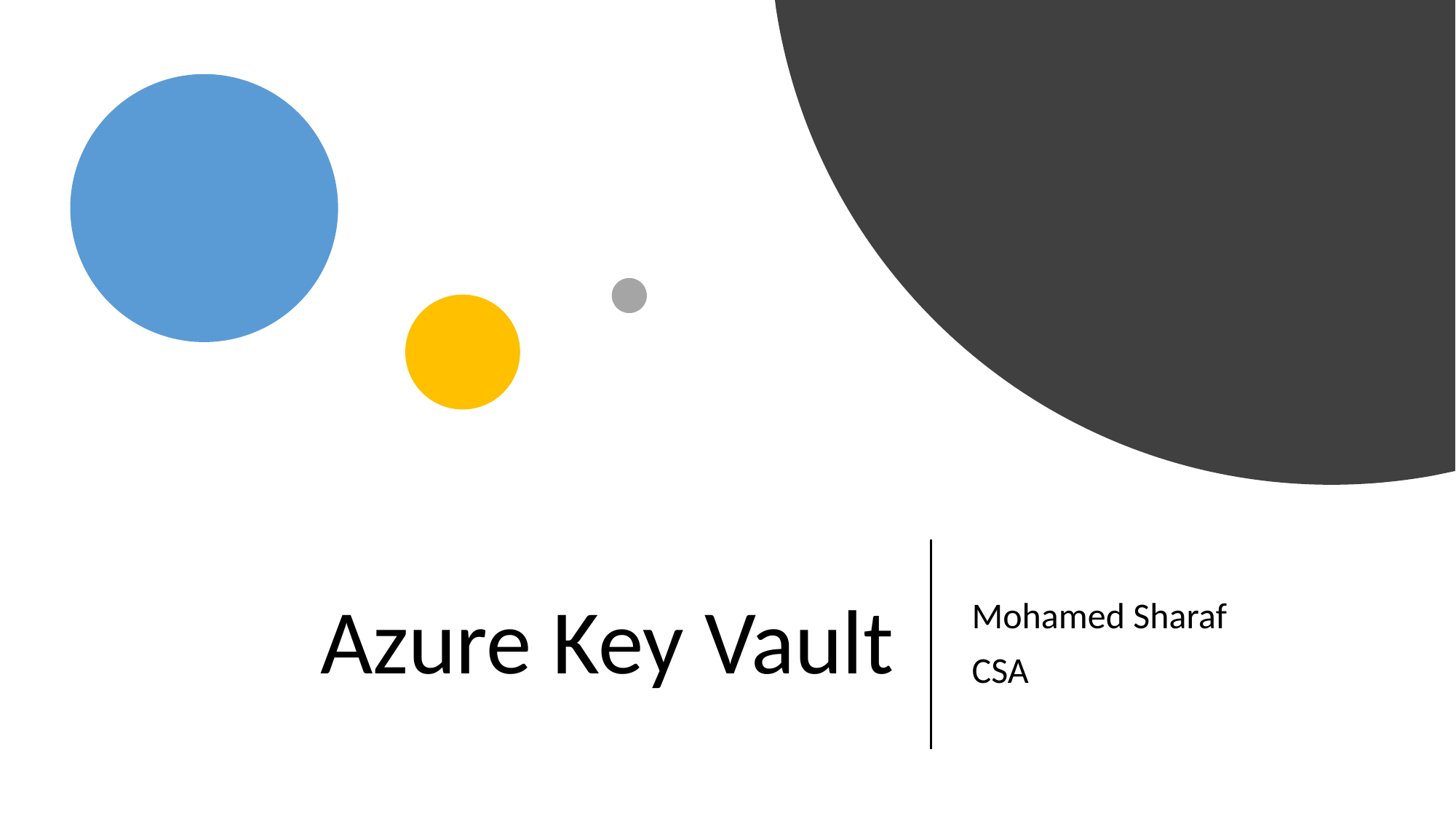

# Azure Key Vault
Mohamed Sharaf
CSA